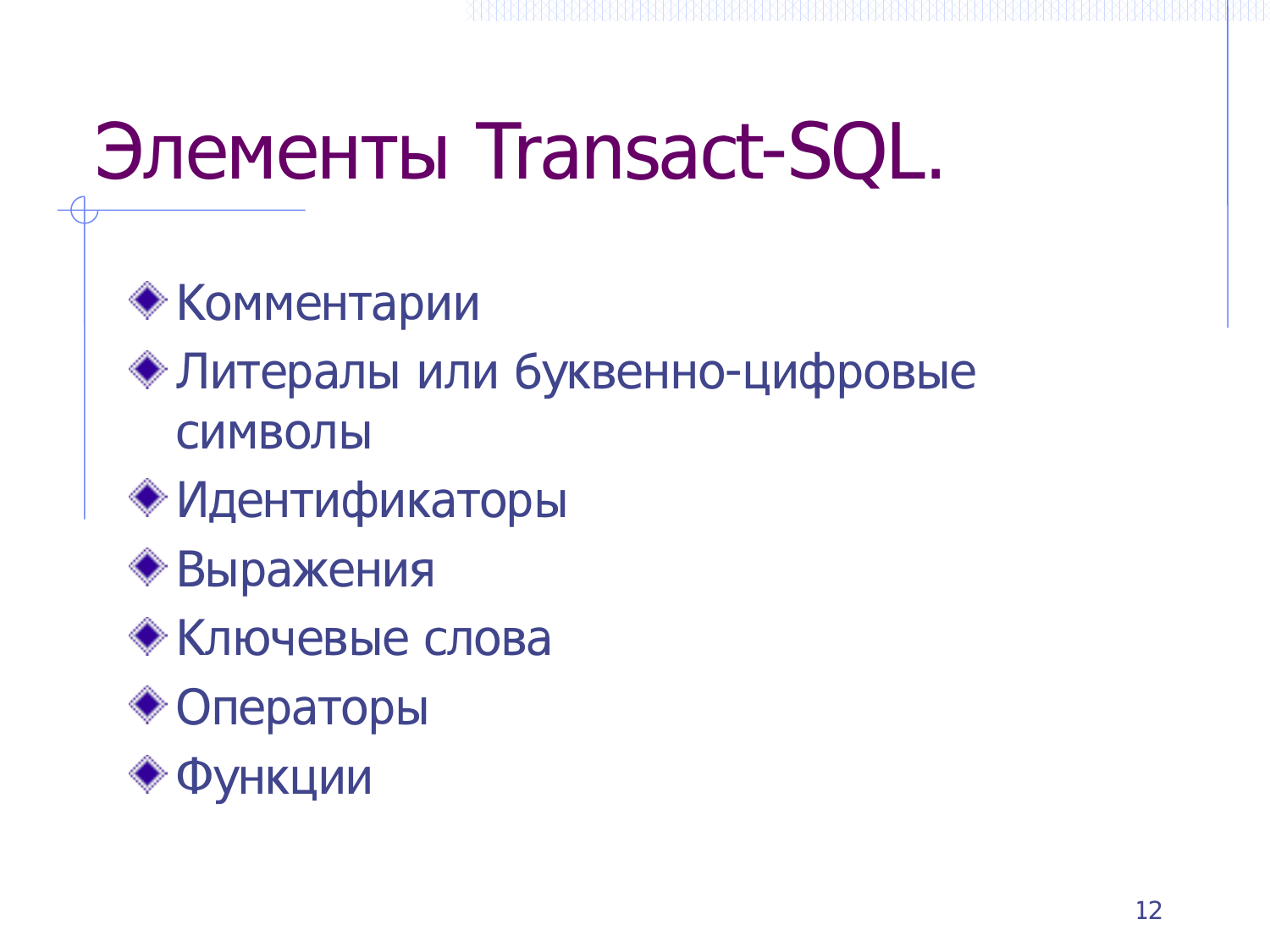

# Элементы Transact-SQL.
Комментарии
Литералы или буквенно-цифровые символы
Идентификаторы
Выражения
Ключевые слова
Операторы
Функции
12